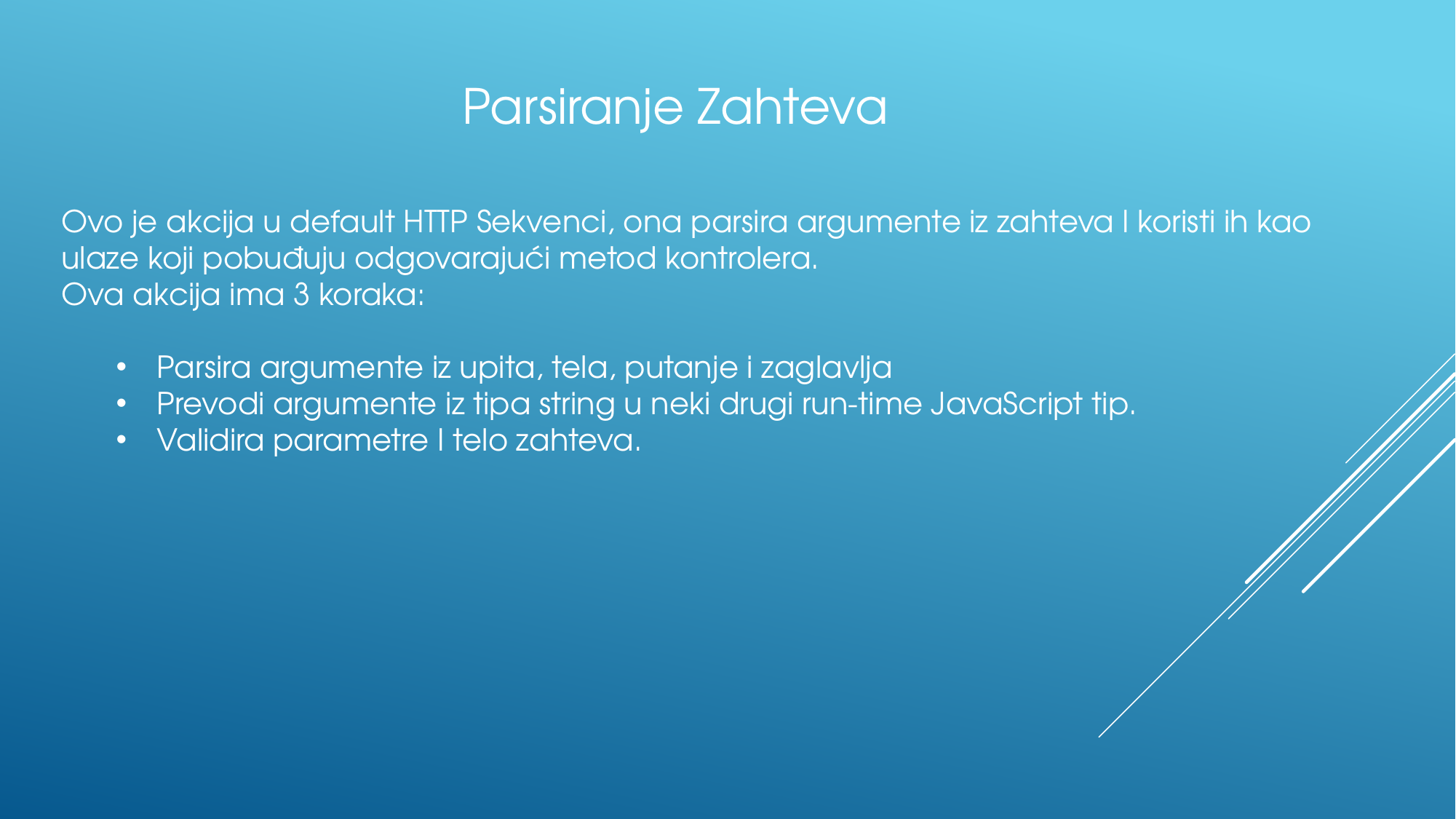

Parsiranje Zahteva
Ovo je akcija u default HTTP Sekvenci, ona parsira argumente iz zahteva I koristi ih kao ulaze koji pobuđuju odgovarajući metod kontrolera.
Ova akcija ima 3 koraka:

Parsira argumente iz upita, tela, putanje i zaglavlja
Prevodi argumente iz tipa string u neki drugi run-time JavaScript tip.
Validira parametre I telo zahteva.